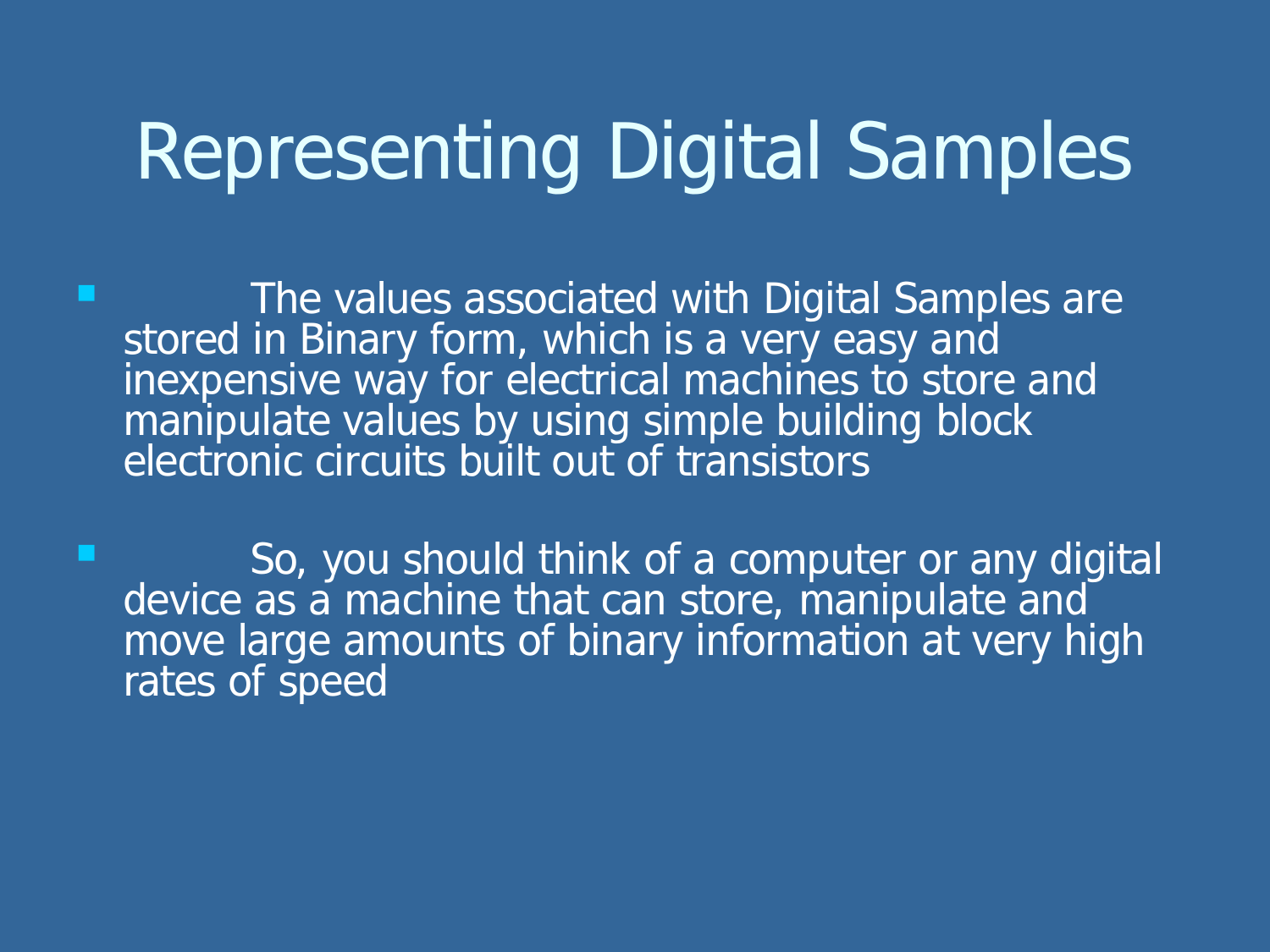

# Representing Digital Samples
	The values associated with Digital Samples are  stored in Binary form, which is a very easy and inexpensive way for electrical machines to store and manipulate values by using simple building block electronic circuits built out of transistors

	So, you should think of a computer or any digital device as a machine that can store, manipulate and move large amounts of binary information at very high rates of speed